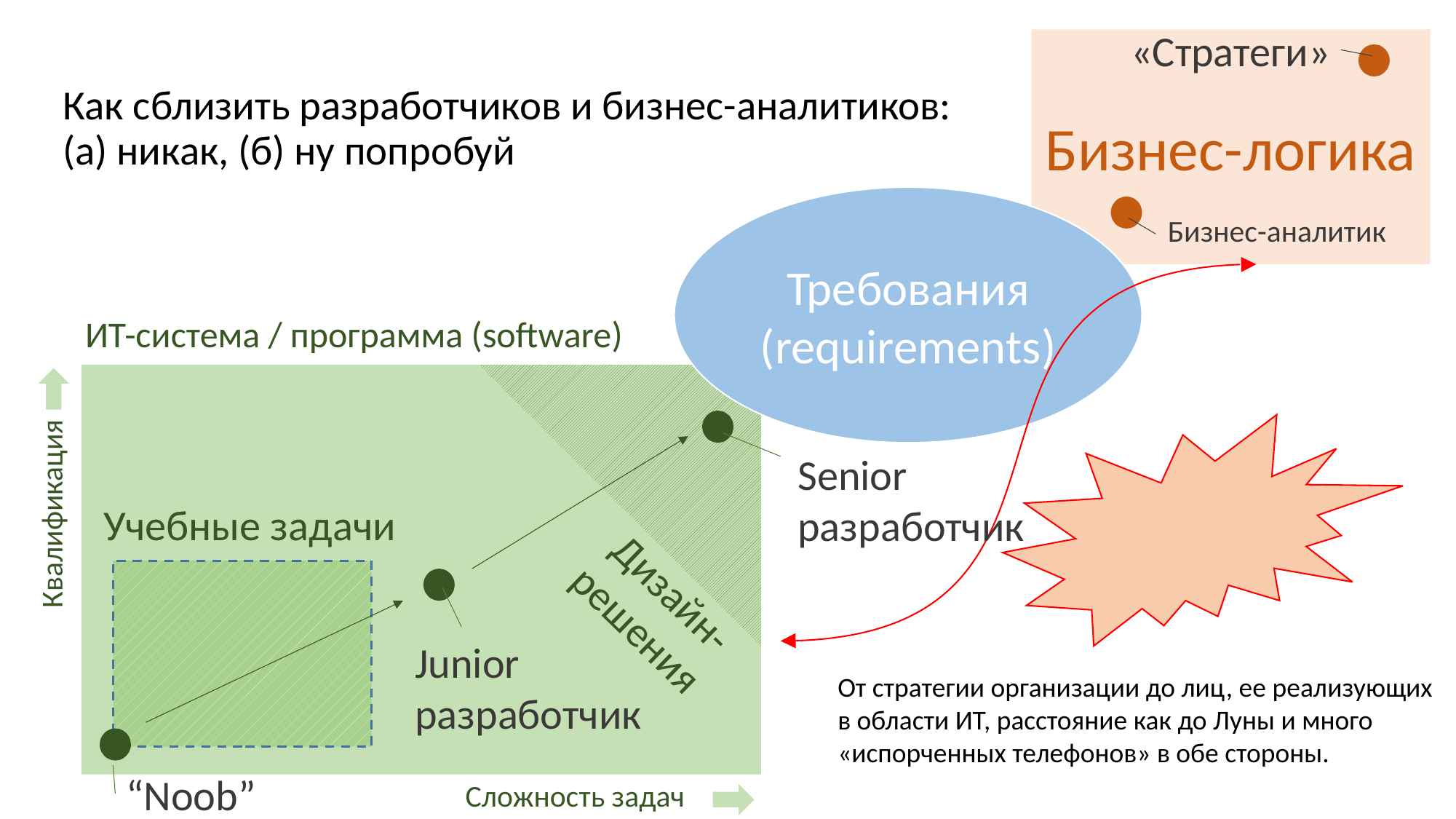

«Стратеги»
Бизнес-логика

# Как сблизить разработчиков и бизнес-аналитиков: (а) никак, (б) ну попробуй
Требования (requirements)

Бизнес-аналитик
ИТ-система / программа (software)

Senior разработчик
Учебные задачи
Дизайн-решения
Квалификация

Junior разработчик
От стратегии организации до лиц, ее реализующих в области ИТ, расстояние как до Луны и много «испорченных телефонов» в обе стороны.

“Noob”
Сложность задач